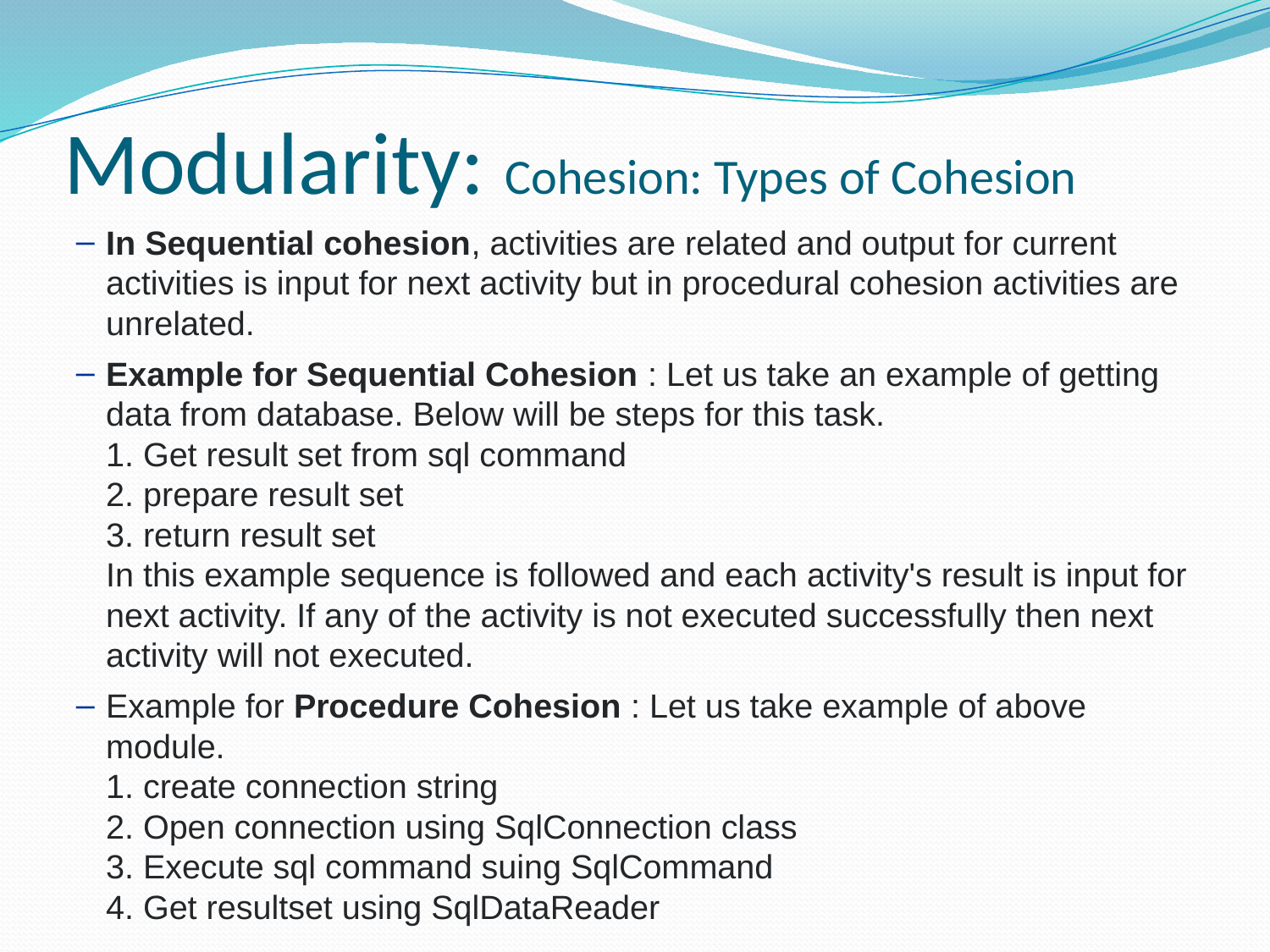

# Modularity: Cohesion: Types of Cohesion
In Sequential cohesion, activities are related and output for current activities is input for next activity but in procedural cohesion activities are unrelated.
Example for Sequential Cohesion : Let us take an example of getting data from database. Below will be steps for this task.
1. Get result set from sql command
2. prepare result set
3. return result set
In this example sequence is followed and each activity's result is input for next activity. If any of the activity is not executed successfully then next activity will not executed.
Example for Procedure Cohesion : Let us take example of above module.
1. create connection string
2. Open connection using SqlConnection class
3. Execute sql command suing SqlCommand
4. Get resultset using SqlDataReader